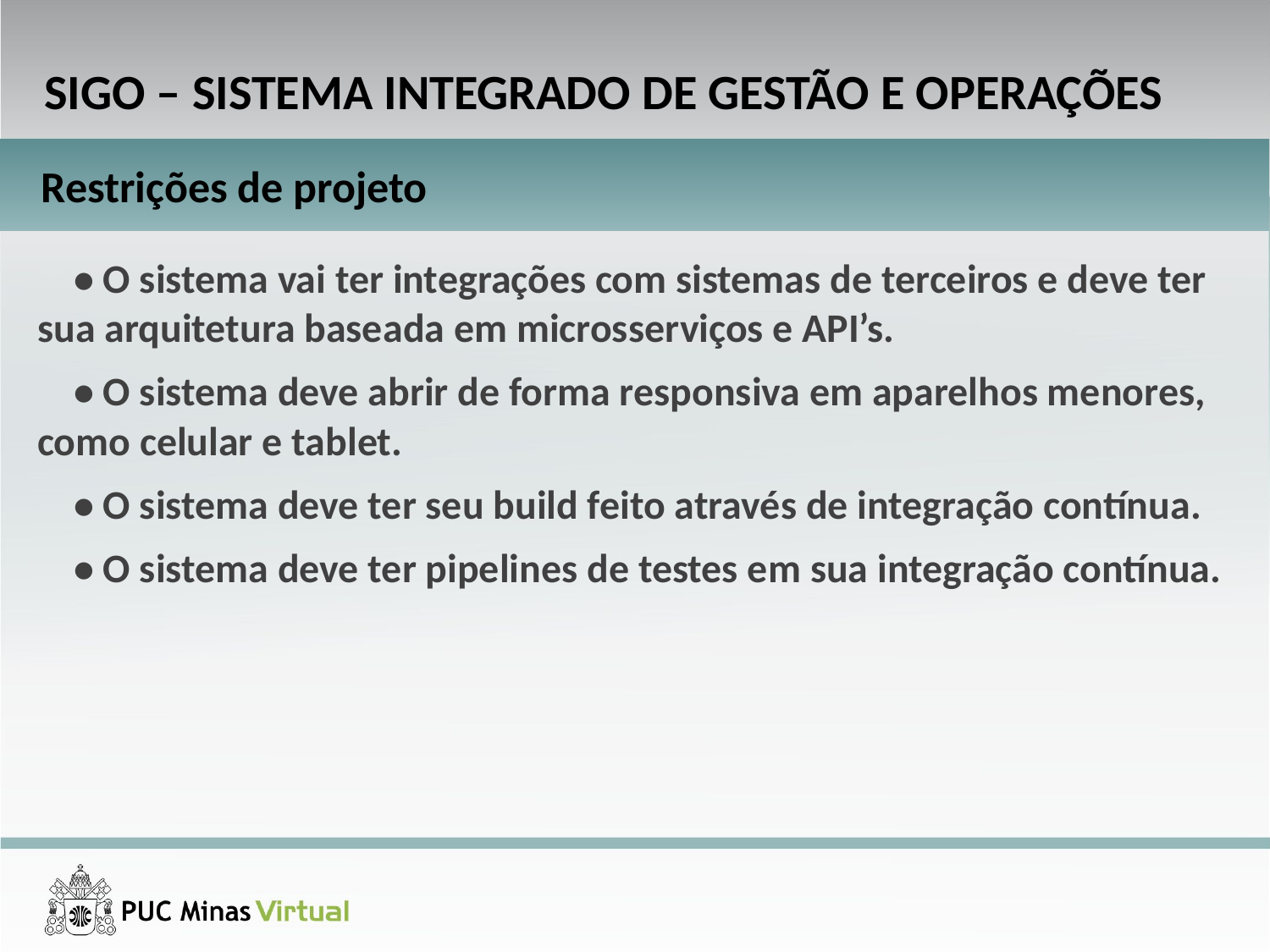

SIGO – SISTEMA INTEGRADO DE GESTÃO E OPERAÇÕES

Restrições de projeto
    • O sistema vai ter integrações com sistemas de terceiros e deve ter sua arquitetura baseada em microsserviços e API’s.
    • O sistema deve abrir de forma responsiva em aparelhos menores, como celular e tablet.
    • O sistema deve ter seu build feito através de integração contínua.
    • O sistema deve ter pipelines de testes em sua integração contínua.